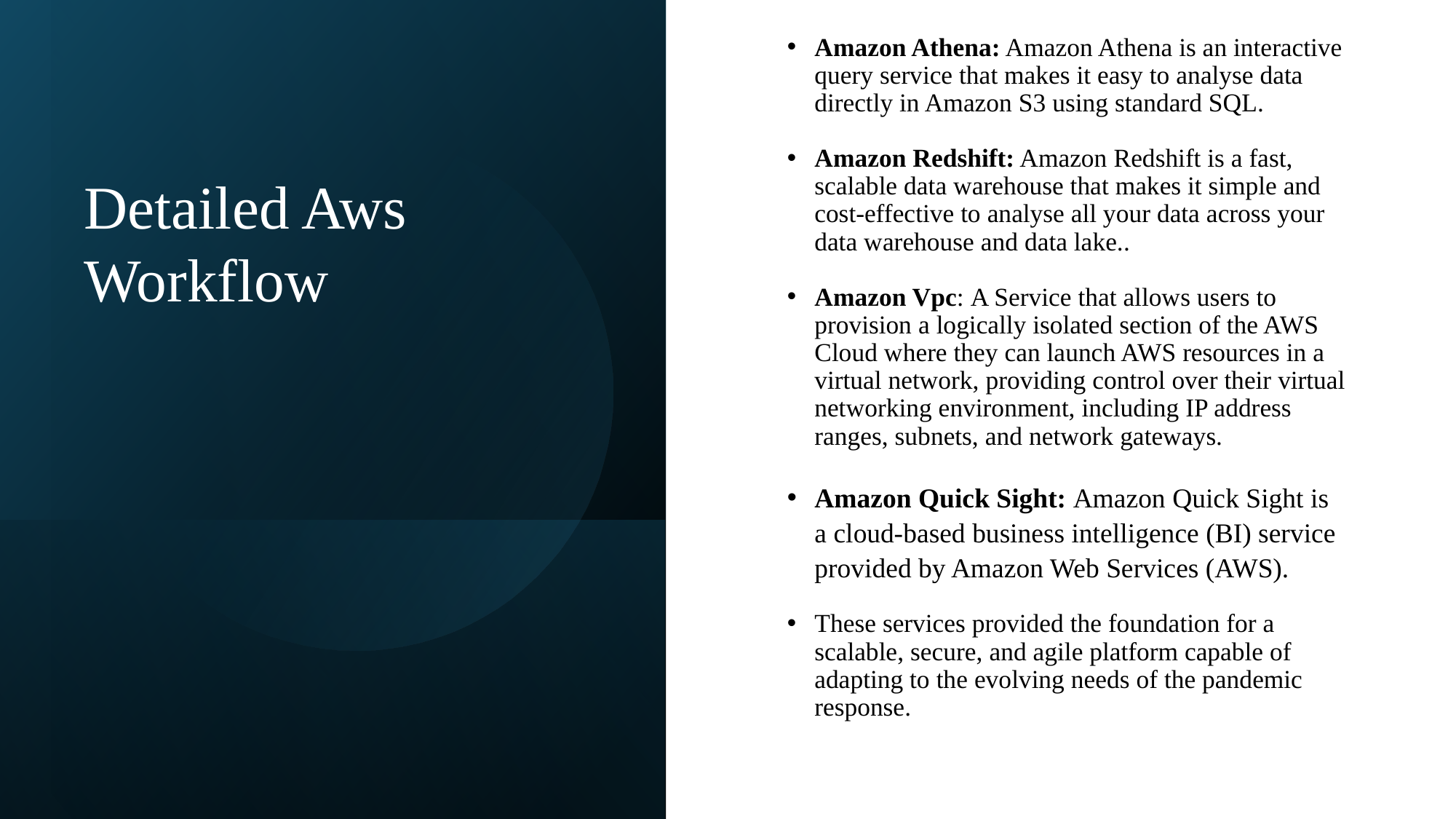

Amazon Athena: Amazon Athena is an interactive query service that makes it easy to analyse data directly in Amazon S3 using standard SQL.
Amazon Redshift: Amazon Redshift is a fast, scalable data warehouse that makes it simple and cost-effective to analyse all your data across your data warehouse and data lake..
Amazon Vpc: A Service that allows users to provision a logically isolated section of the AWS Cloud where they can launch AWS resources in a virtual network, providing control over their virtual networking environment, including IP address ranges, subnets, and network gateways.
Amazon Quick Sight: Amazon Quick Sight is a cloud-based business intelligence (BI) service provided by Amazon Web Services (AWS).
These services provided the foundation for a scalable, secure, and agile platform capable of adapting to the evolving needs of the pandemic response.

#

Detailed Aws Workflow